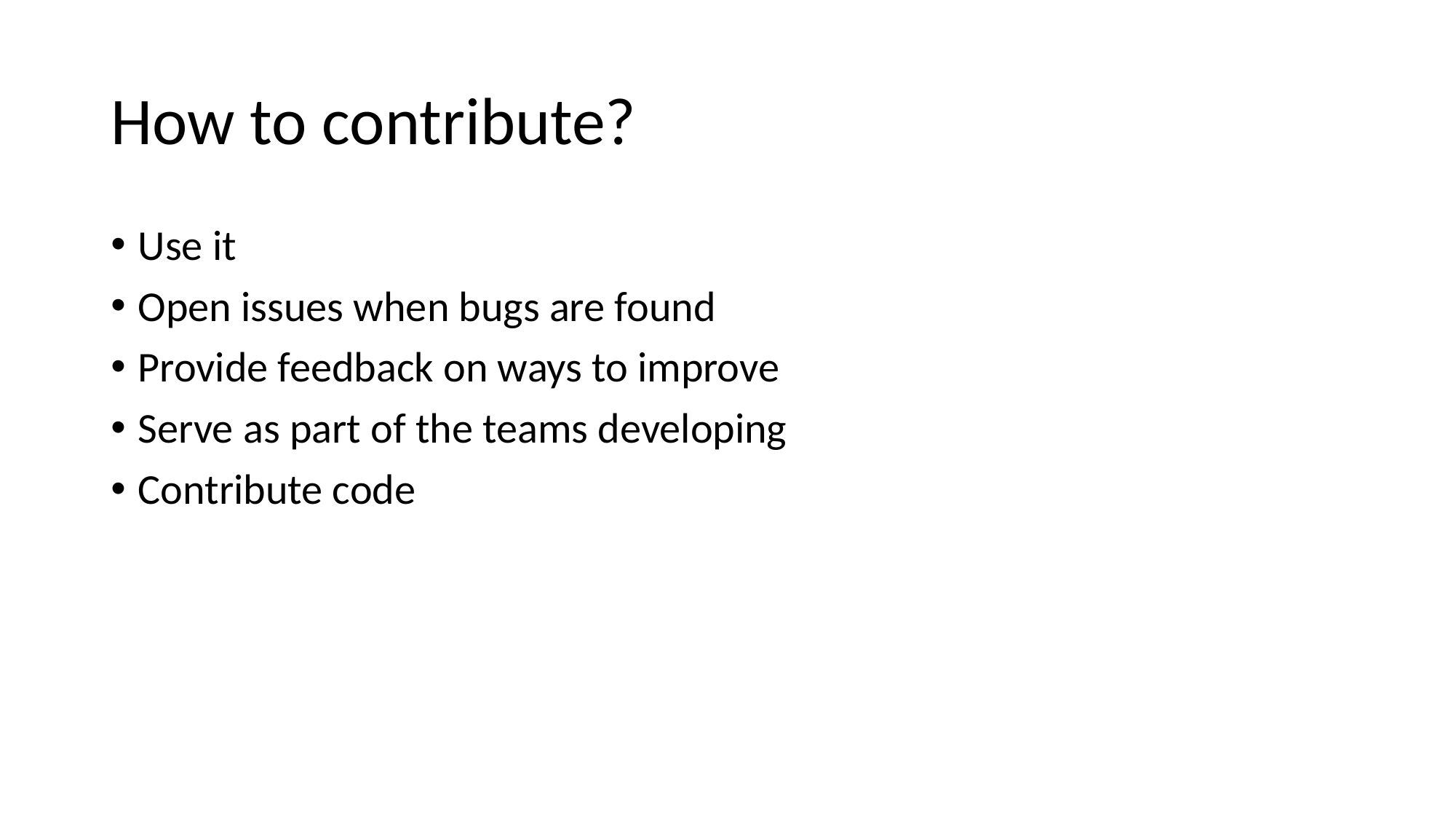

# How to contribute?
Use it
Open issues when bugs are found
Provide feedback on ways to improve
Serve as part of the teams developing
Contribute code